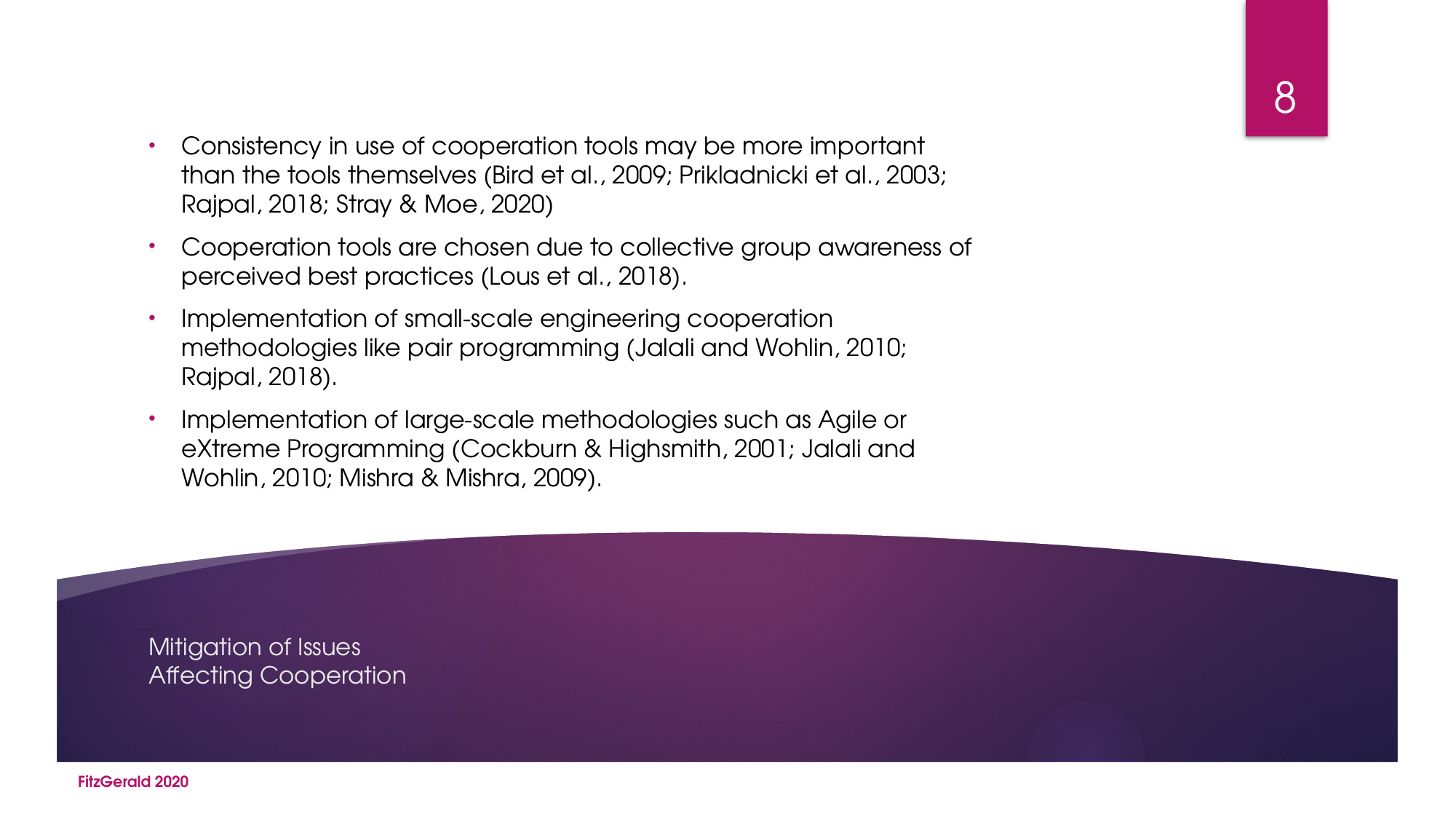

8
Consistency in use of cooperation tools may be more important than the tools themselves (Bird et al., 2009; Prikladnicki et al., 2003; Rajpal, 2018; Stray & Moe, 2020)
Cooperation tools are chosen due to collective group awareness of perceived best practices (Lous et al., 2018).
Implementation of small-scale engineering cooperation methodologies like pair programming (Jalali and Wohlin, 2010; Rajpal, 2018).
Implementation of large-scale methodologies such as Agile or eXtreme Programming (Cockburn & Highsmith, 2001; Jalali and Wohlin, 2010; Mishra & Mishra, 2009).
# Mitigation of Issues Affecting Cooperation
FitzGerald 2020